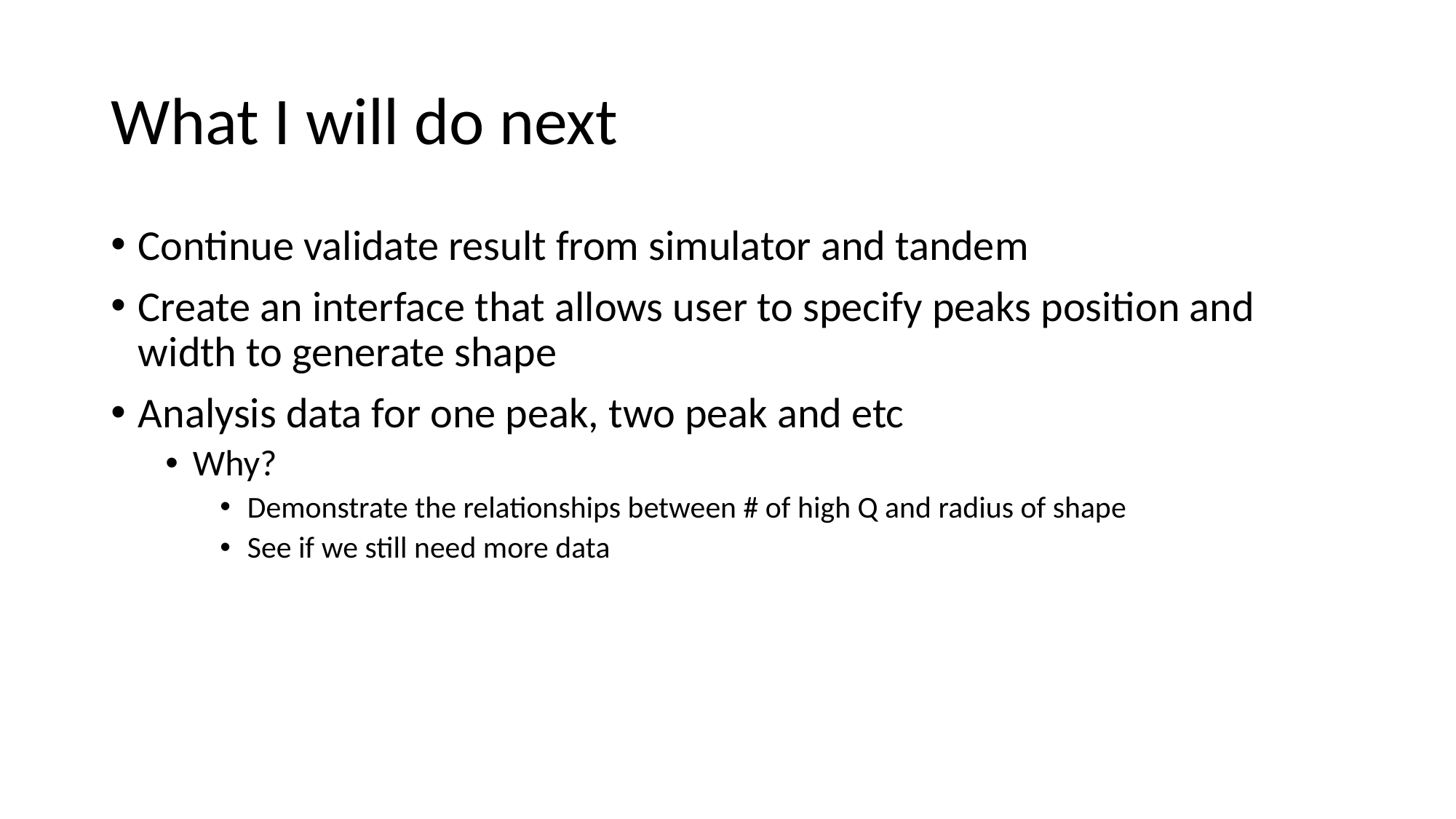

# What I will do next
Continue validate result from simulator and tandem
Create an interface that allows user to specify peaks position and width to generate shape
Analysis data for one peak, two peak and etc
Why?
Demonstrate the relationships between # of high Q and radius of shape
See if we still need more data